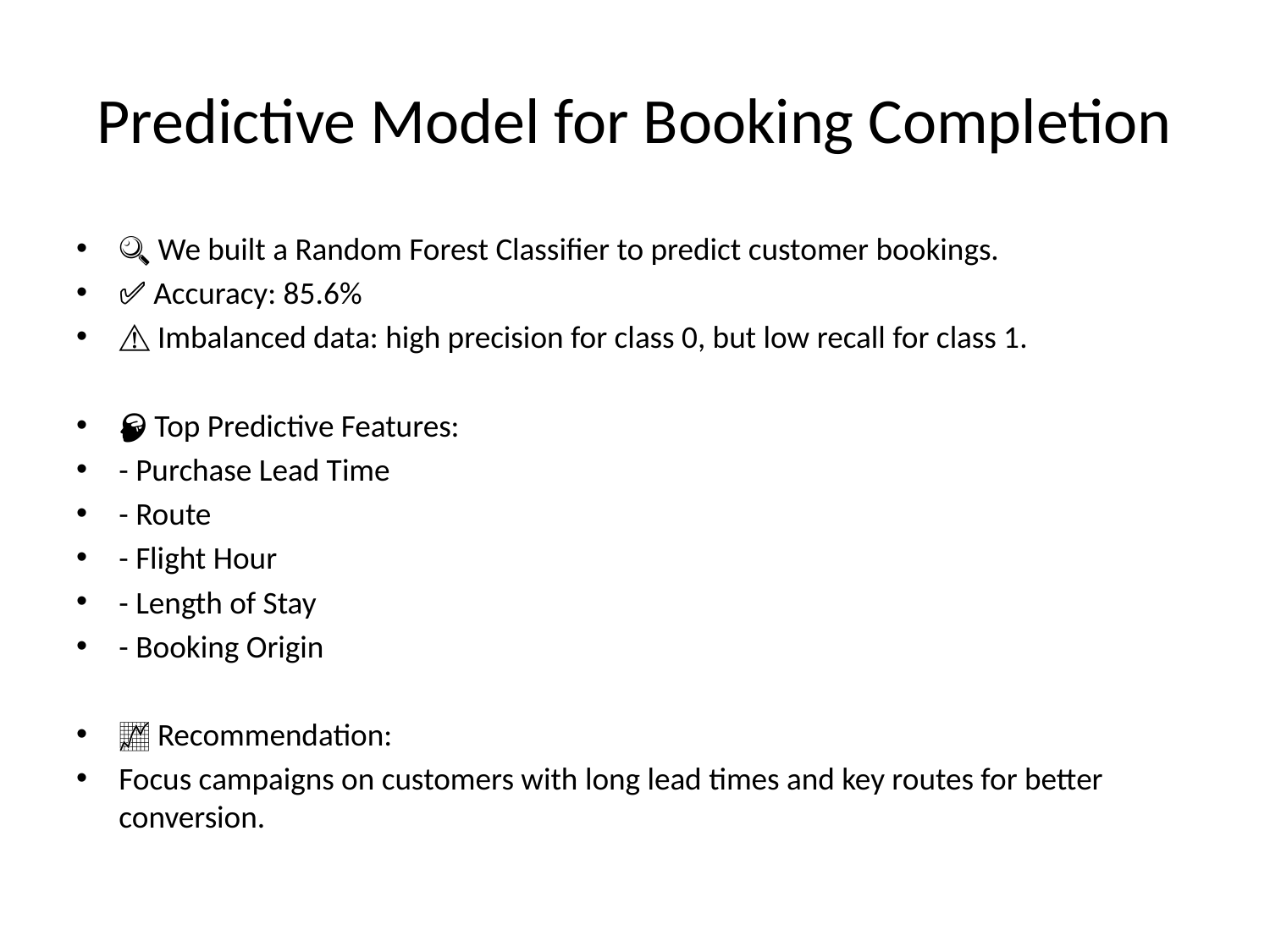

# Predictive Model for Booking Completion
🔍 We built a Random Forest Classifier to predict customer bookings.
✅ Accuracy: 85.6%
⚠️ Imbalanced data: high precision for class 0, but low recall for class 1.

🧠 Top Predictive Features:
- Purchase Lead Time
- Route
- Flight Hour
- Length of Stay
- Booking Origin

📈 Recommendation:
Focus campaigns on customers with long lead times and key routes for better conversion.